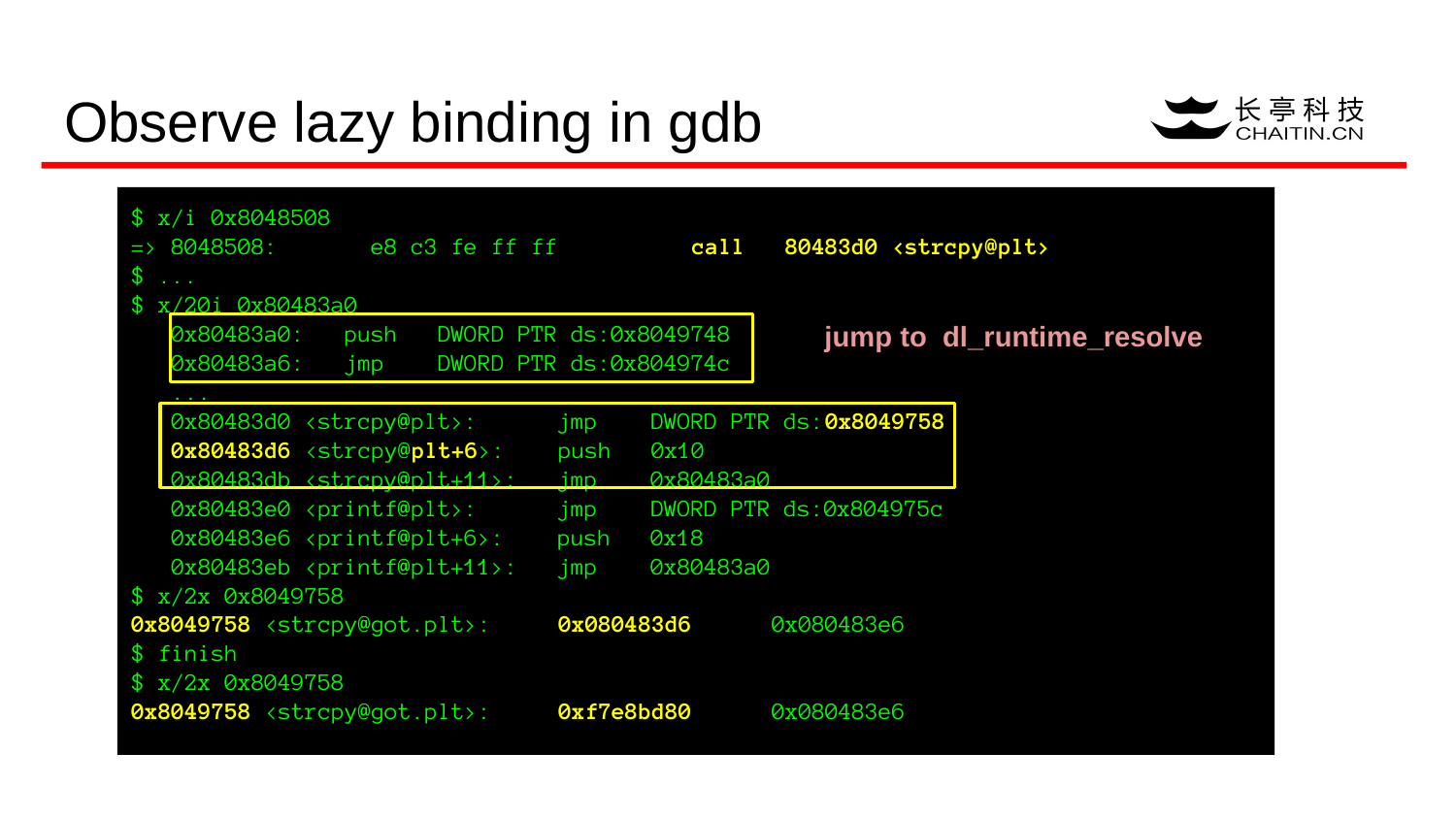

# Observe lazy binding in gdb
$ x/i 0x8048508
=> 8048508:       e8 c3 fe ff ff          call   80483d0 <strcpy@plt>
$ ...
$ x/20i 0x80483a0
   0x80483a0:   push   DWORD PTR ds:0x8049748
   0x80483a6:   jmp    DWORD PTR ds:0x804974c
   ...
   0x80483d0 <strcpy@plt>:      jmp    DWORD PTR ds:0x8049758
   0x80483d6 <strcpy@plt+6>:    push   0x10
   0x80483db <strcpy@plt+11>:   jmp    0x80483a0
   0x80483e0 <printf@plt>:      jmp    DWORD PTR ds:0x804975c
   0x80483e6 <printf@plt+6>:    push   0x18
   0x80483eb <printf@plt+11>:   jmp    0x80483a0
$ x/2x 0x8049758
0x8049758 <strcpy@got.plt>:     0x080483d6      0x080483e6
$ finish
$ x/2x 0x8049758
0x8049758 <strcpy@got.plt>:     0xf7e8bd80      0x080483e6
jump to  dl_runtime_resolve